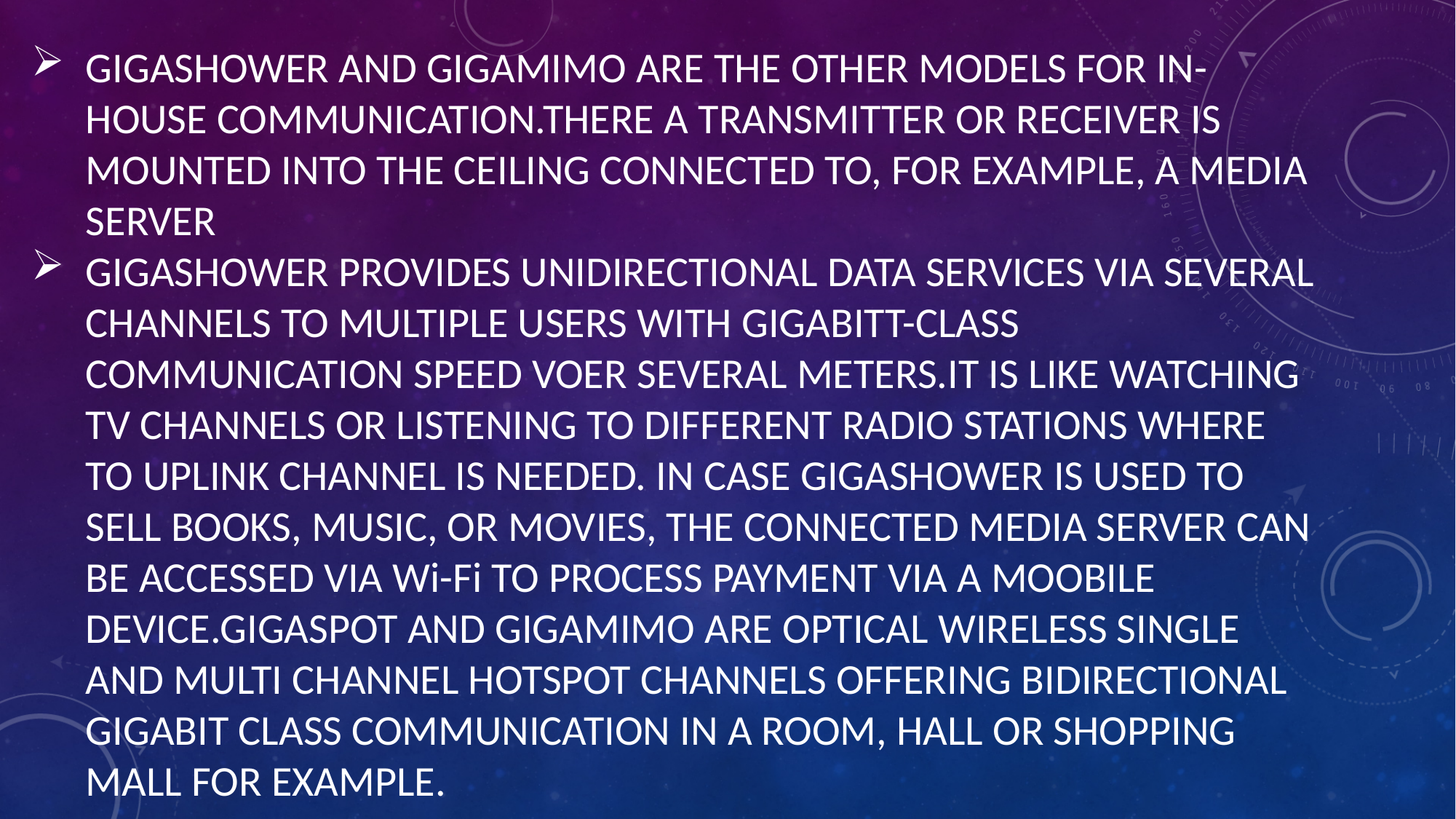

GIGASHOWER AND GIGAMIMO ARE THE OTHER MODELS FOR IN-HOUSE COMMUNICATION.THERE A TRANSMITTER OR RECEIVER IS MOUNTED INTO THE CEILING CONNECTED TO, FOR EXAMPLE, A MEDIA SERVER
GIGASHOWER PROVIDES UNIDIRECTIONAL DATA SERVICES VIA SEVERAL CHANNELS TO MULTIPLE USERS WITH GIGABITT-CLASS COMMUNICATION SPEED VOER SEVERAL METERS.IT IS LIKE WATCHING TV CHANNELS OR LISTENING TO DIFFERENT RADIO STATIONS WHERE TO UPLINK CHANNEL IS NEEDED. IN CASE GIGASHOWER IS USED TO SELL BOOKS, MUSIC, OR MOVIES, THE CONNECTED MEDIA SERVER CAN BE ACCESSED VIA Wi-Fi TO PROCESS PAYMENT VIA A MOOBILE DEVICE.GIGASPOT AND GIGAMIMO ARE OPTICAL WIRELESS SINGLE AND MULTI CHANNEL HOTSPOT CHANNELS OFFERING BIDIRECTIONAL GIGABIT CLASS COMMUNICATION IN A ROOM, HALL OR SHOPPING MALL FOR EXAMPLE.